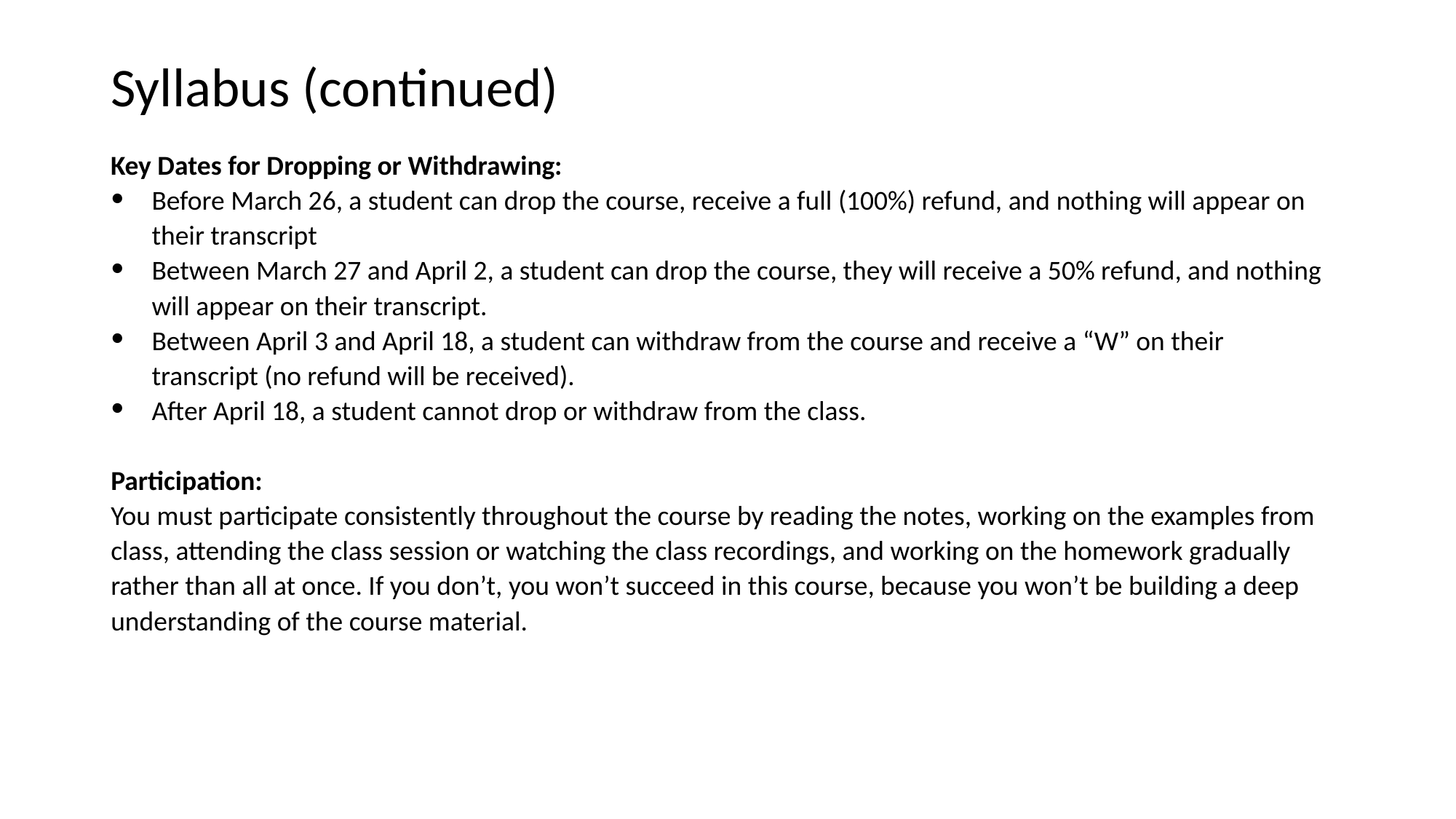

# Syllabus (continued)
Key Dates for Dropping or Withdrawing:
Before March 26, a student can drop the course, receive a full (100%) refund, and nothing will appear on their transcript
Between March 27 and April 2, a student can drop the course, they will receive a 50% refund, and nothing will appear on their transcript.
Between April 3 and April 18, a student can withdraw from the course and receive a “W” on their transcript (no refund will be received).
After April 18, a student cannot drop or withdraw from the class.
Participation:
You must participate consistently throughout the course by reading the notes, working on the examples from class, attending the class session or watching the class recordings, and working on the homework gradually rather than all at once. If you don’t, you won’t succeed in this course, because you won’t be building a deep understanding of the course material.